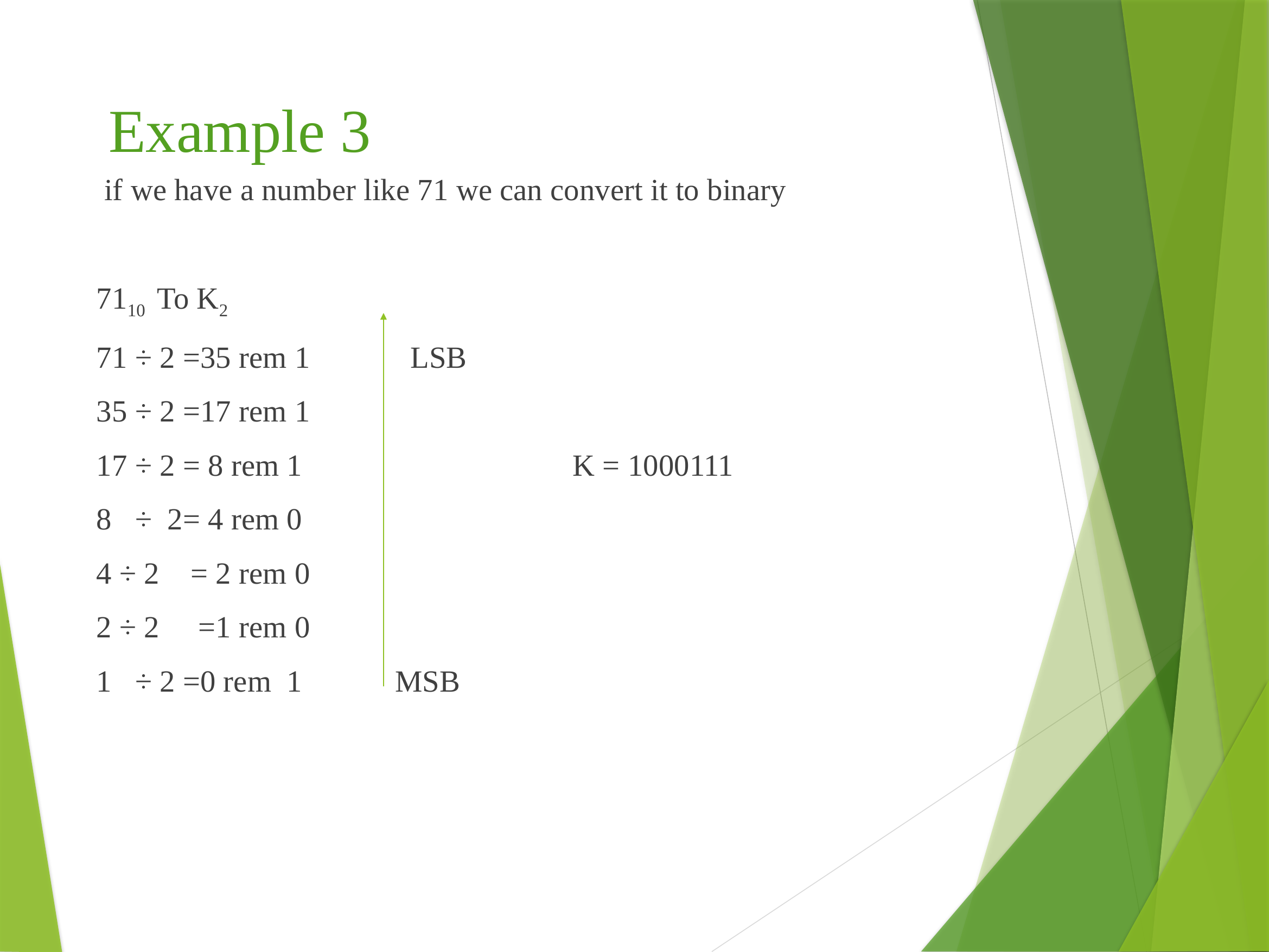

# Example 3
 if we have a number like 71 we can convert it to binary

7110  To K2
71 ÷ 2 =35 rem 1             LSB
35 ÷ 2 =17 rem 1
17 ÷ 2 = 8 rem 1                                   K = 1000111
8   ÷  2= 4 rem 0
4 ÷ 2    = 2 rem 0
2 ÷ 2     =1 rem 0
1   ÷ 2 =0 rem  1            MSB